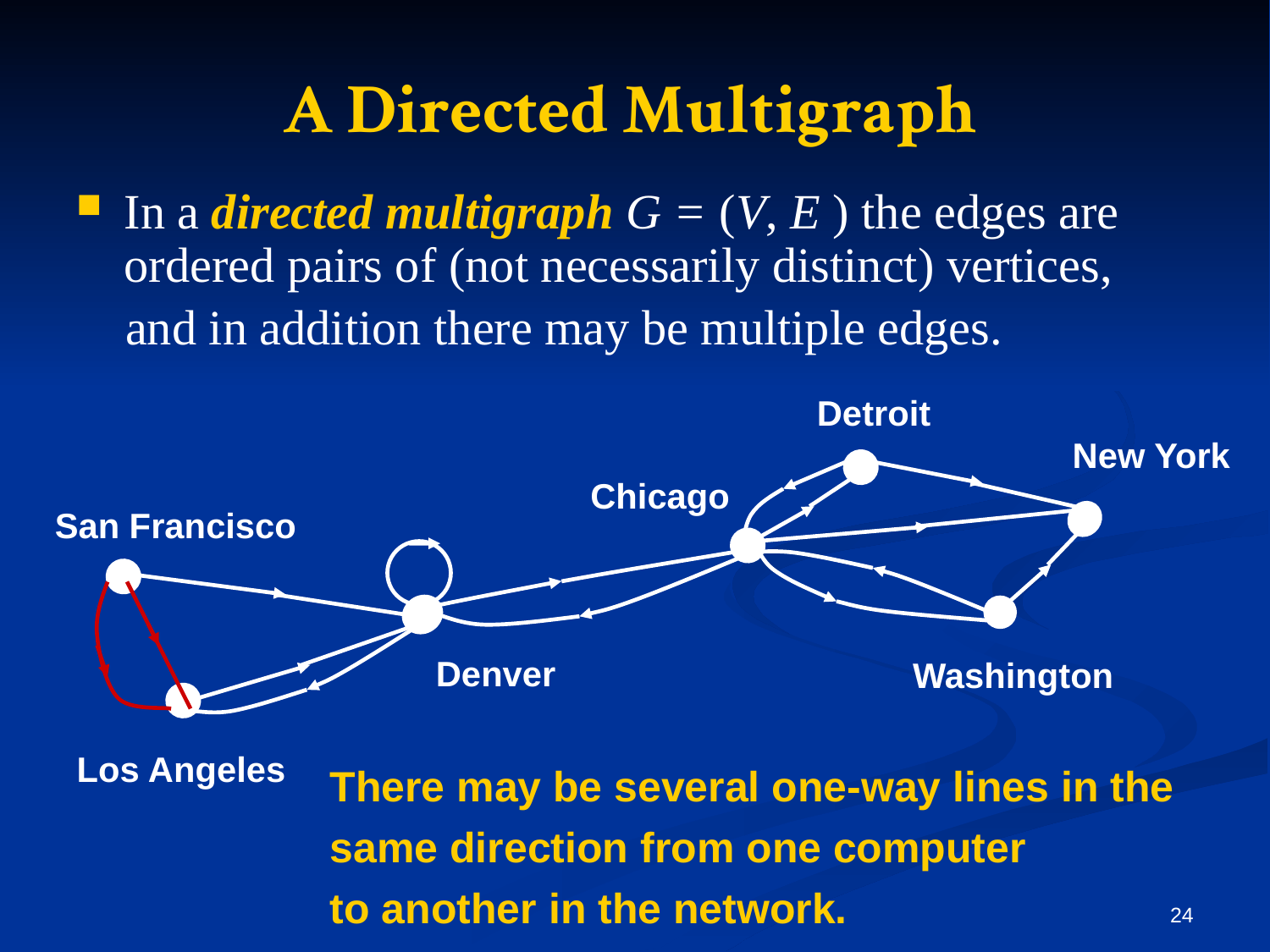

# A Directed Multigraph
In a directed multigraph G = (V, E ) the edges are ordered pairs of (not necessarily distinct) vertices,
    and in addition there may be multiple edges.
Detroit
New York

Chicago

San Francisco

Denver
Washington

Los Angeles

There may be several one-way lines in the same direction from one computer
to another in the network.
24